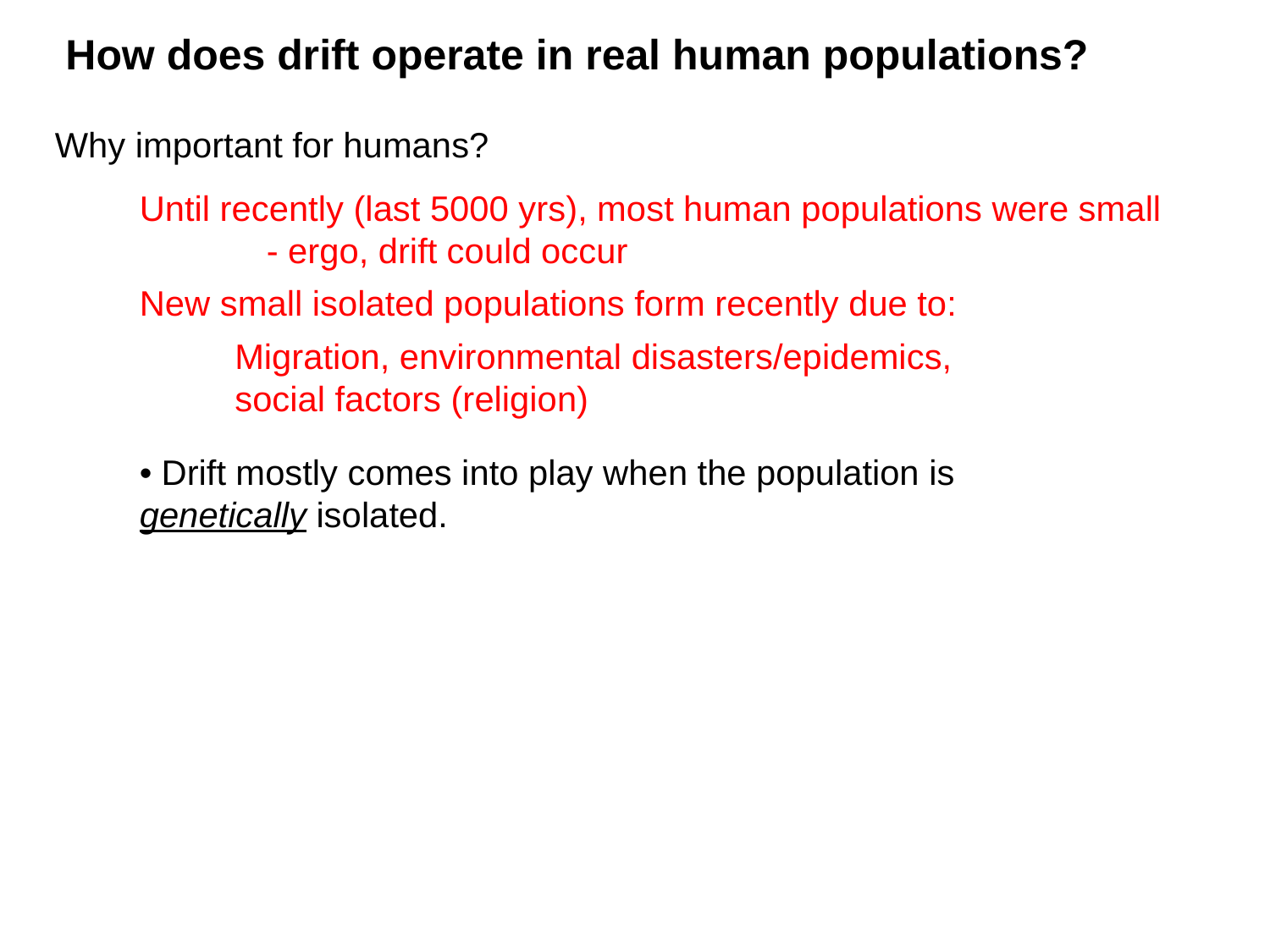

# How does drift operate in real human populations?
Why important for humans?
Until recently (last 5000 yrs), most human populations were small 	- ergo, drift could occur
New small isolated populations form recently due to:
Migration, environmental disasters/epidemics, social factors (religion)
• Drift mostly comes into play when the population is genetically isolated.